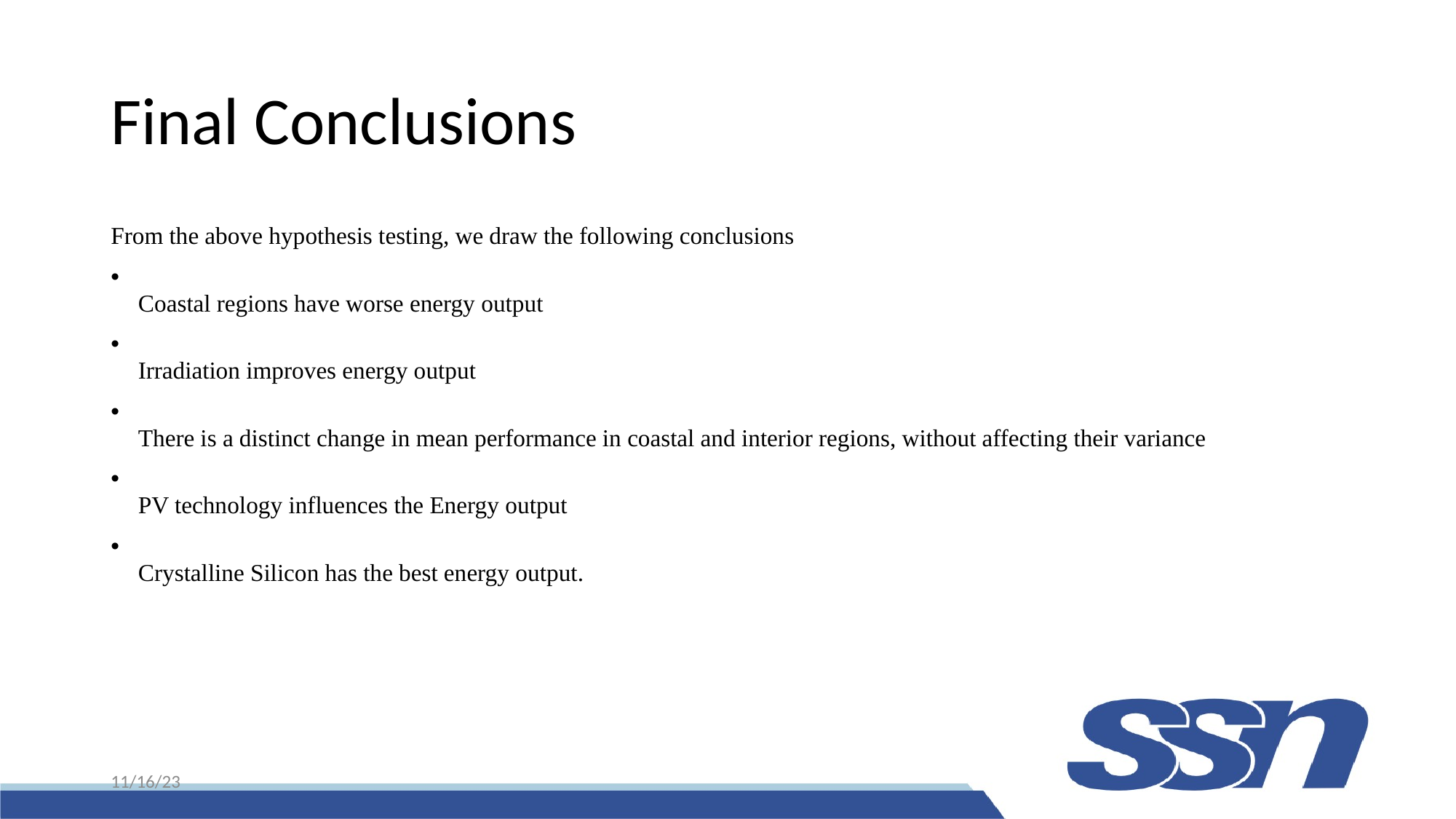

# Final Conclusions
From the above hypothesis testing, we draw the following conclusions
Coastal regions have worse energy output
Irradiation improves energy output
There is a distinct change in mean performance in coastal and interior regions, without affecting their variance
PV technology influences the Energy output
Crystalline Silicon has the best energy output.

11/16/23